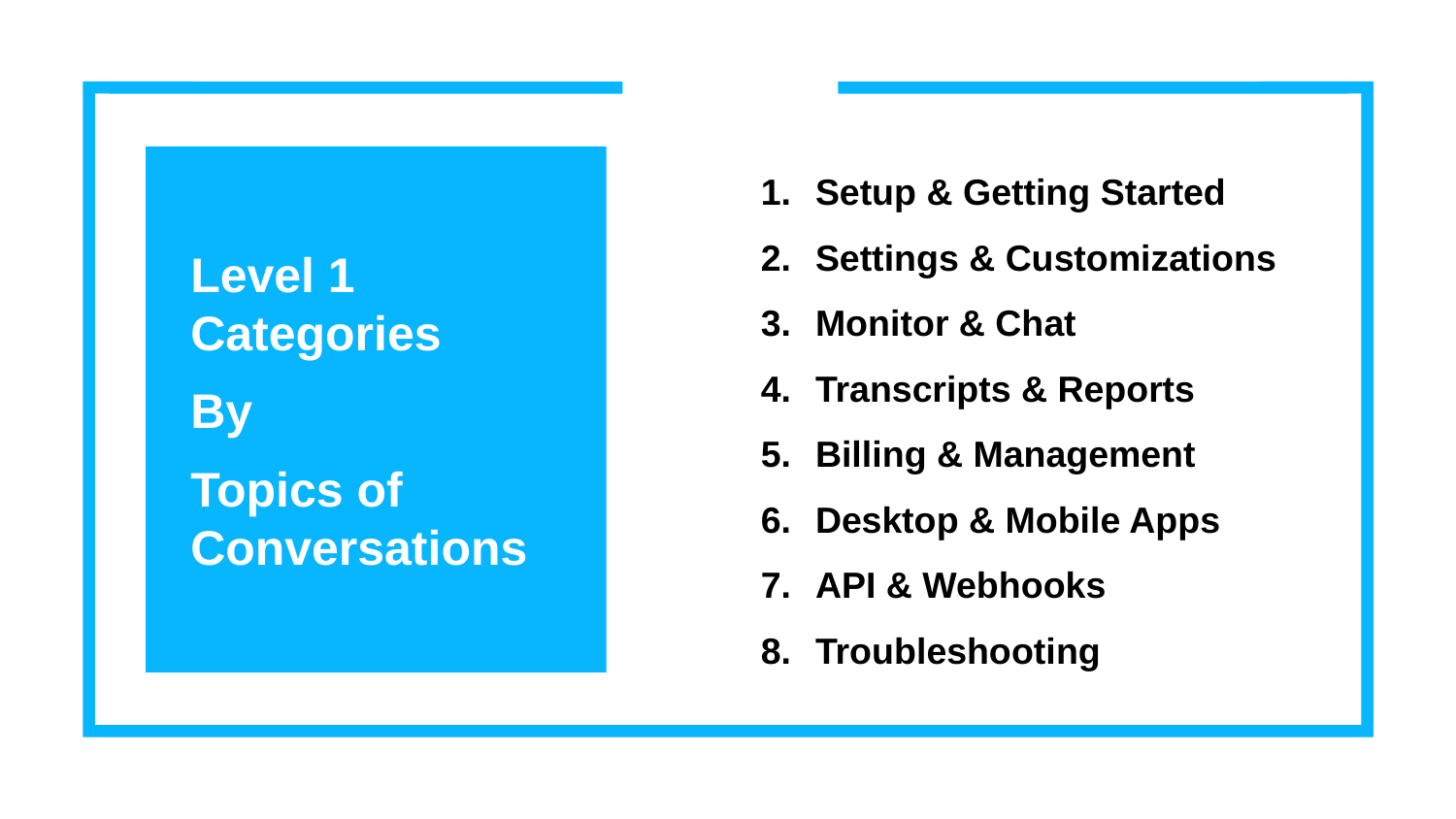

Setup & Getting Started
Settings & Customizations
Monitor & Chat
Transcripts & Reports
Billing & Management
Desktop & Mobile Apps
API & Webhooks
Troubleshooting
Level 1 Categories
By
Topics of Conversations